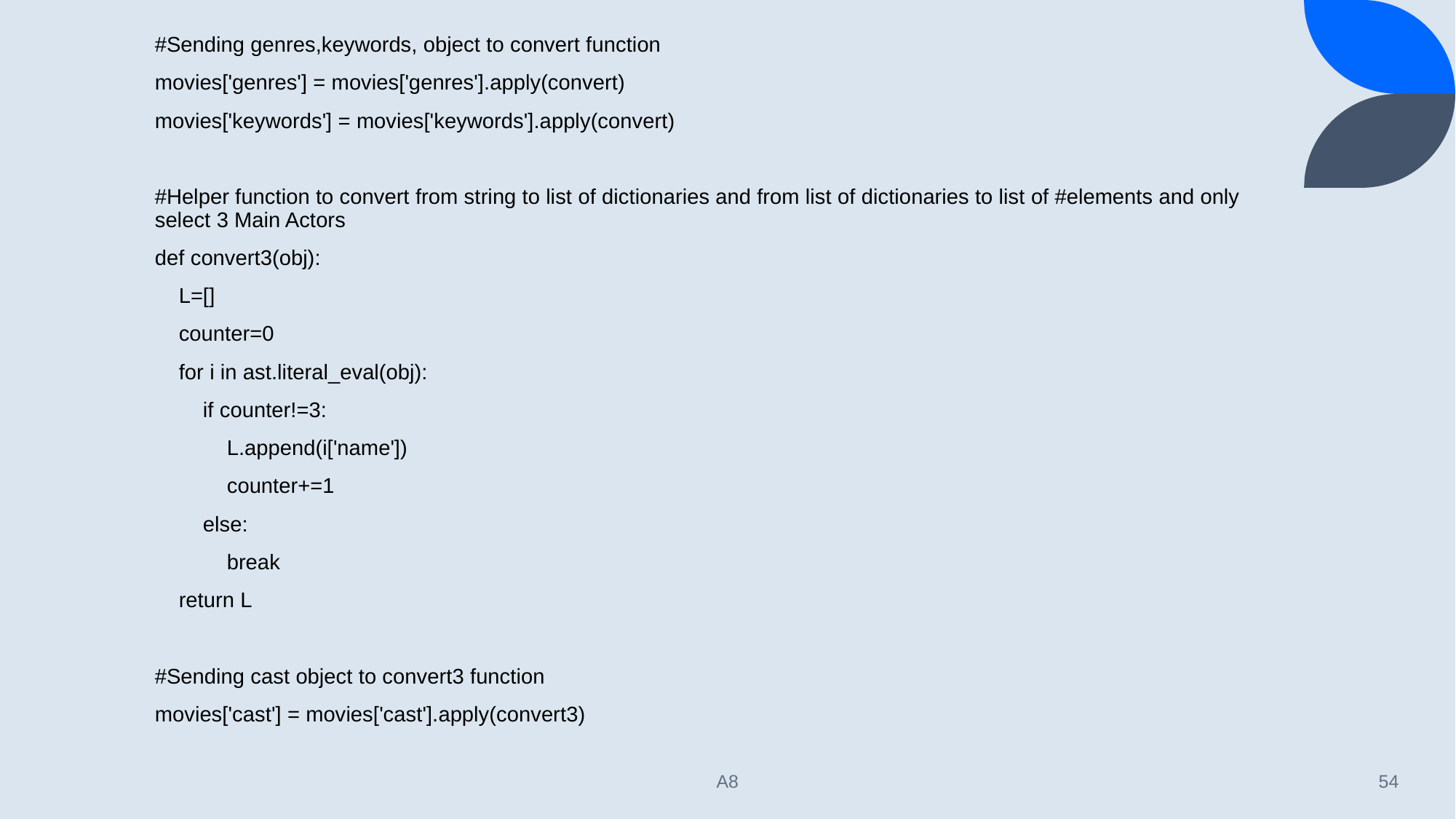

#Sending genres,keywords, object to convert function
movies['genres'] = movies['genres'].apply(convert)
movies['keywords'] = movies['keywords'].apply(convert)

#Helper function to convert from string to list of dictionaries and from list of dictionaries to list of #elements and only select 3 Main Actors
def convert3(obj):
    L=[]
    counter=0
    for i in ast.literal_eval(obj):
        if counter!=3:
            L.append(i['name'])
            counter+=1
        else:
            break
    return L

#Sending cast object to convert3 function
movies['cast'] = movies['cast'].apply(convert3)
A8
54